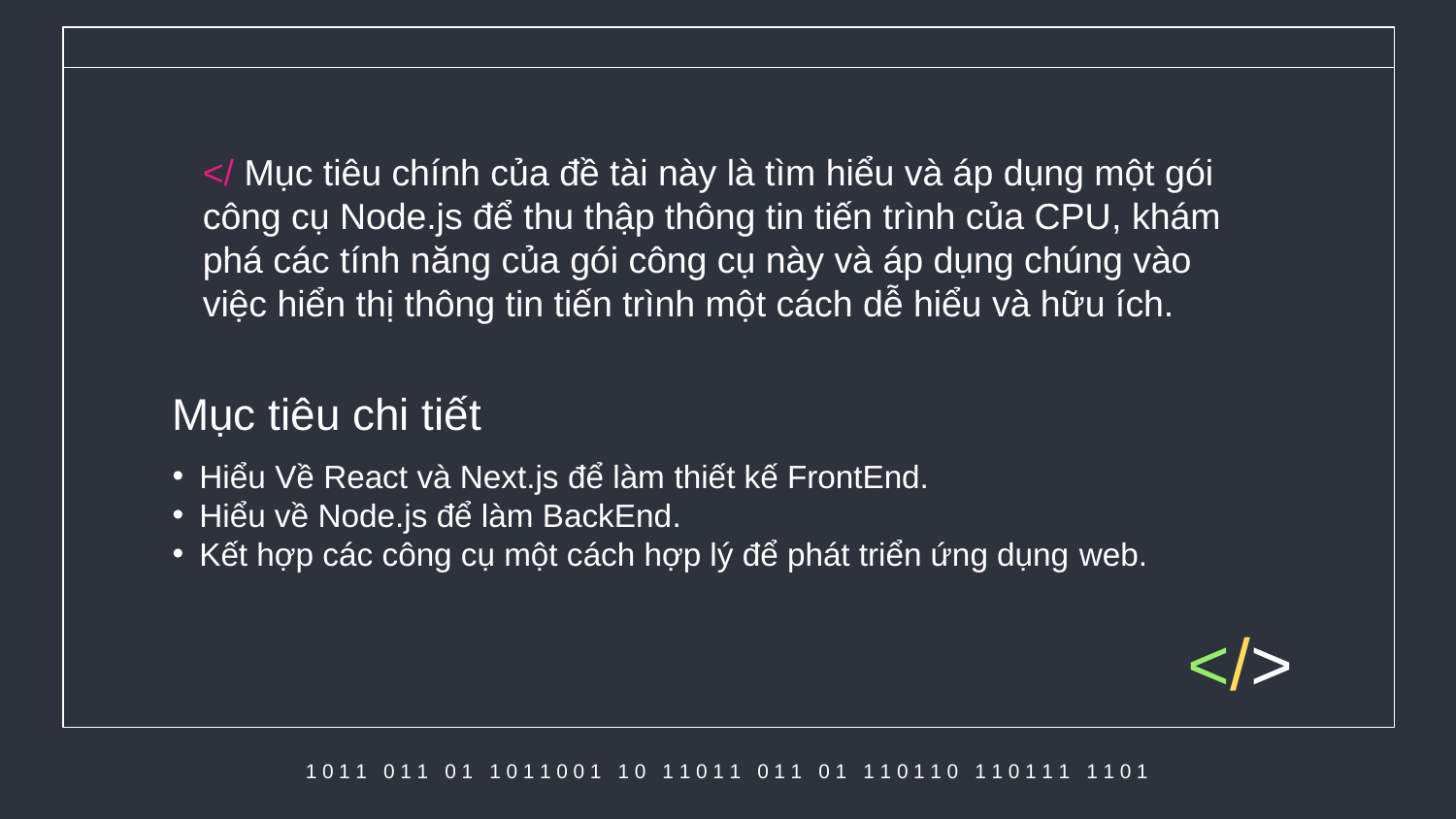

</ Mục tiêu chính của đề tài này là tìm hiểu và áp dụng một gói công cụ Node.js để thu thập thông tin tiến trình của CPU, khám phá các tính năng của gói công cụ này và áp dụng chúng vào việc hiển thị thông tin tiến trình một cách dễ hiểu và hữu ích.
# Mục tiêu chi tiết
Hiểu Về React và Next.js để làm thiết kế FrontEnd.
Hiểu về Node.js để làm BackEnd.
Kết hợp các công cụ một cách hợp lý để phát triển ứng dụng web.

</>